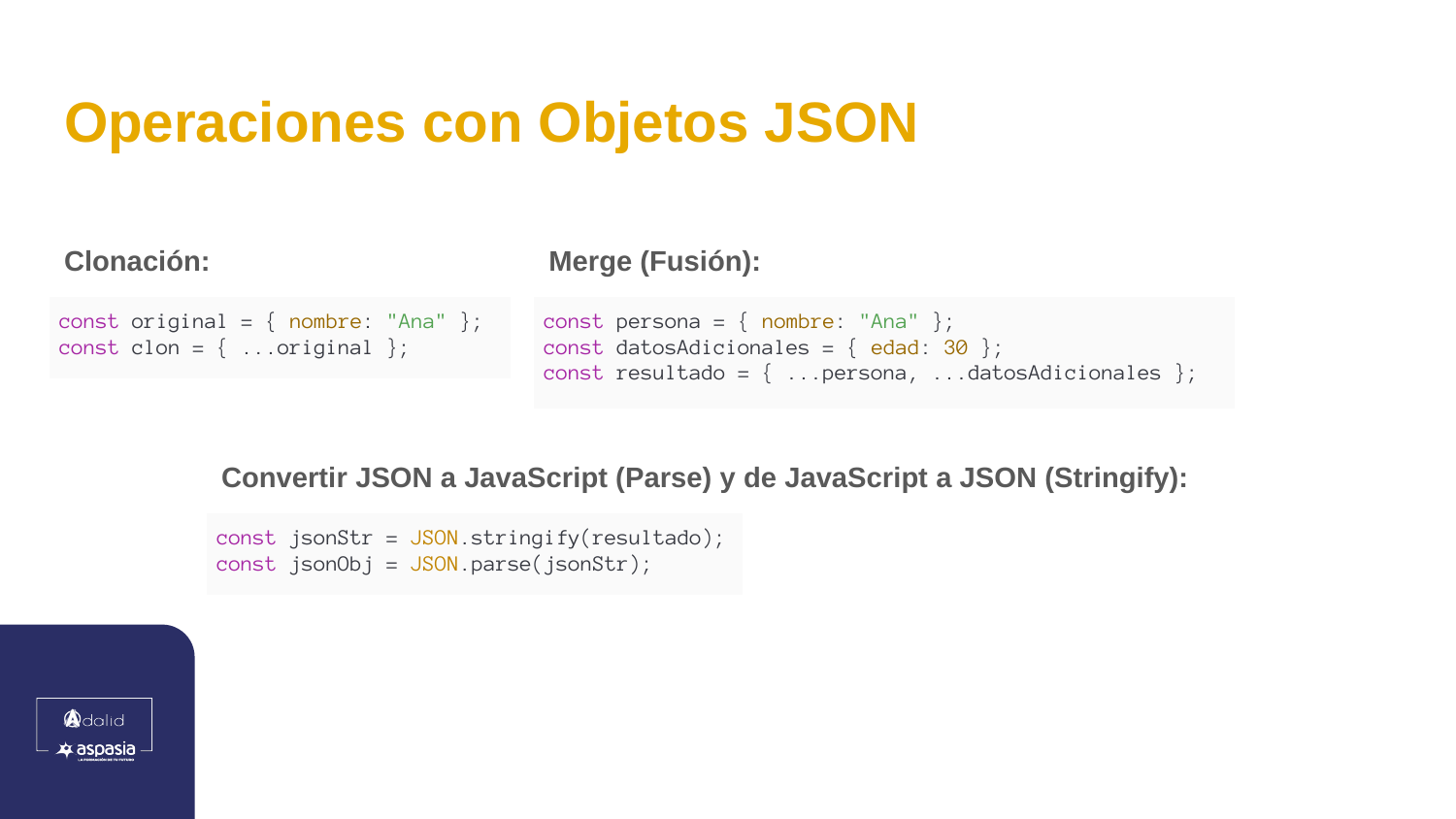

# Operaciones con Objetos JSON
Clonación:
Merge (Fusión):
| const original = { nombre: "Ana" }; const clon = { ...original }; |
| --- |
| const persona = { nombre: "Ana" }; const datosAdicionales = { edad: 30 }; const resultado = { ...persona, ...datosAdicionales }; |
| --- |
Convertir JSON a JavaScript (Parse) y de JavaScript a JSON (Stringify):
| const jsonStr = JSON.stringify(resultado); const jsonObj = JSON.parse(jsonStr); |
| --- |